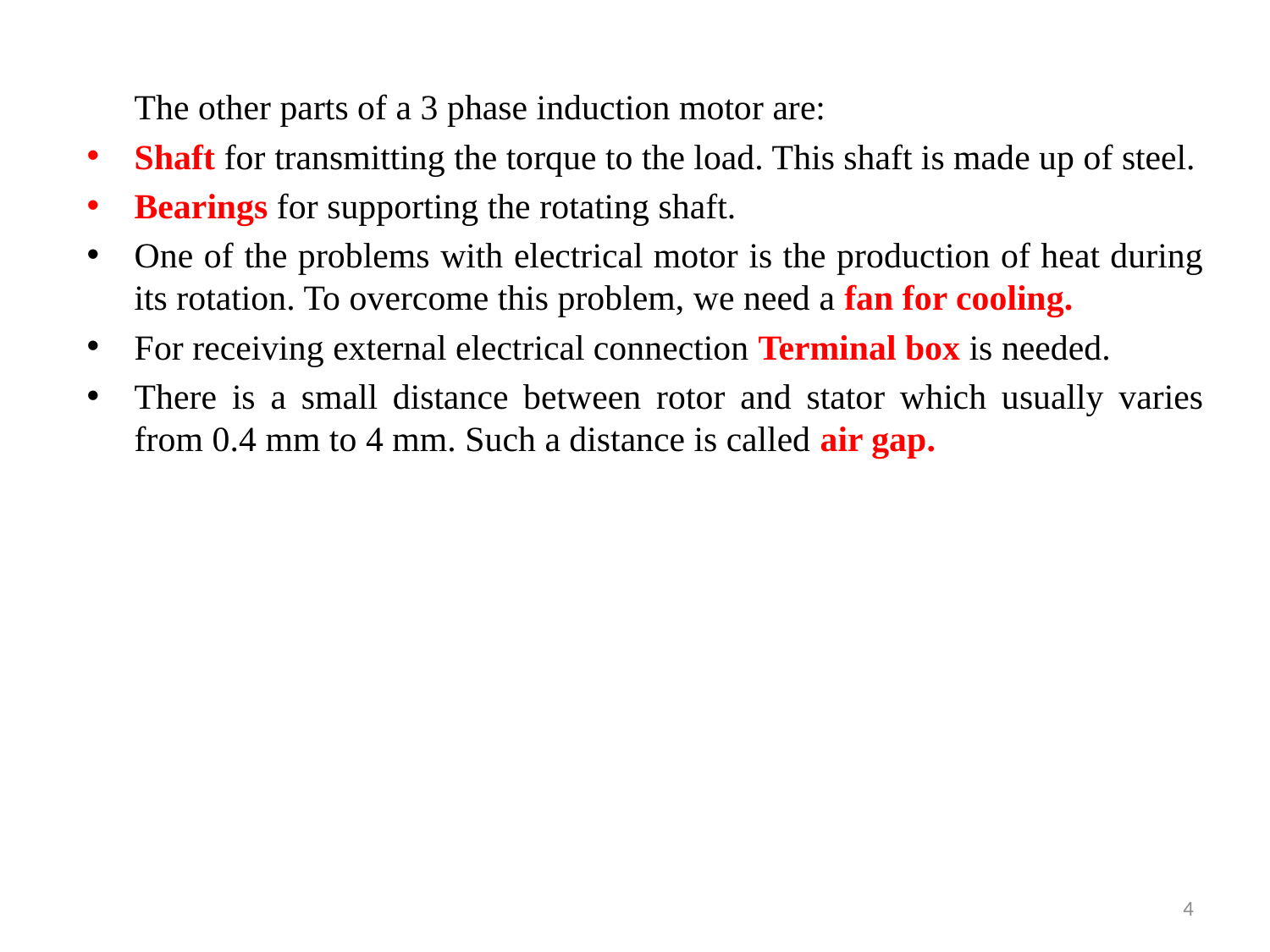

#
The other parts of a 3 phase induction motor are:
Shaft for transmitting the torque to the load. This shaft is made up of steel.
Bearings for supporting the rotating shaft.
One of the problems with electrical motor is the production of heat during its rotation. To overcome this problem, we need a fan for cooling.
For receiving external electrical connection Terminal box is needed.
There is a small distance between rotor and stator which usually varies from 0.4 mm to 4 mm. Such a distance is called air gap.

4